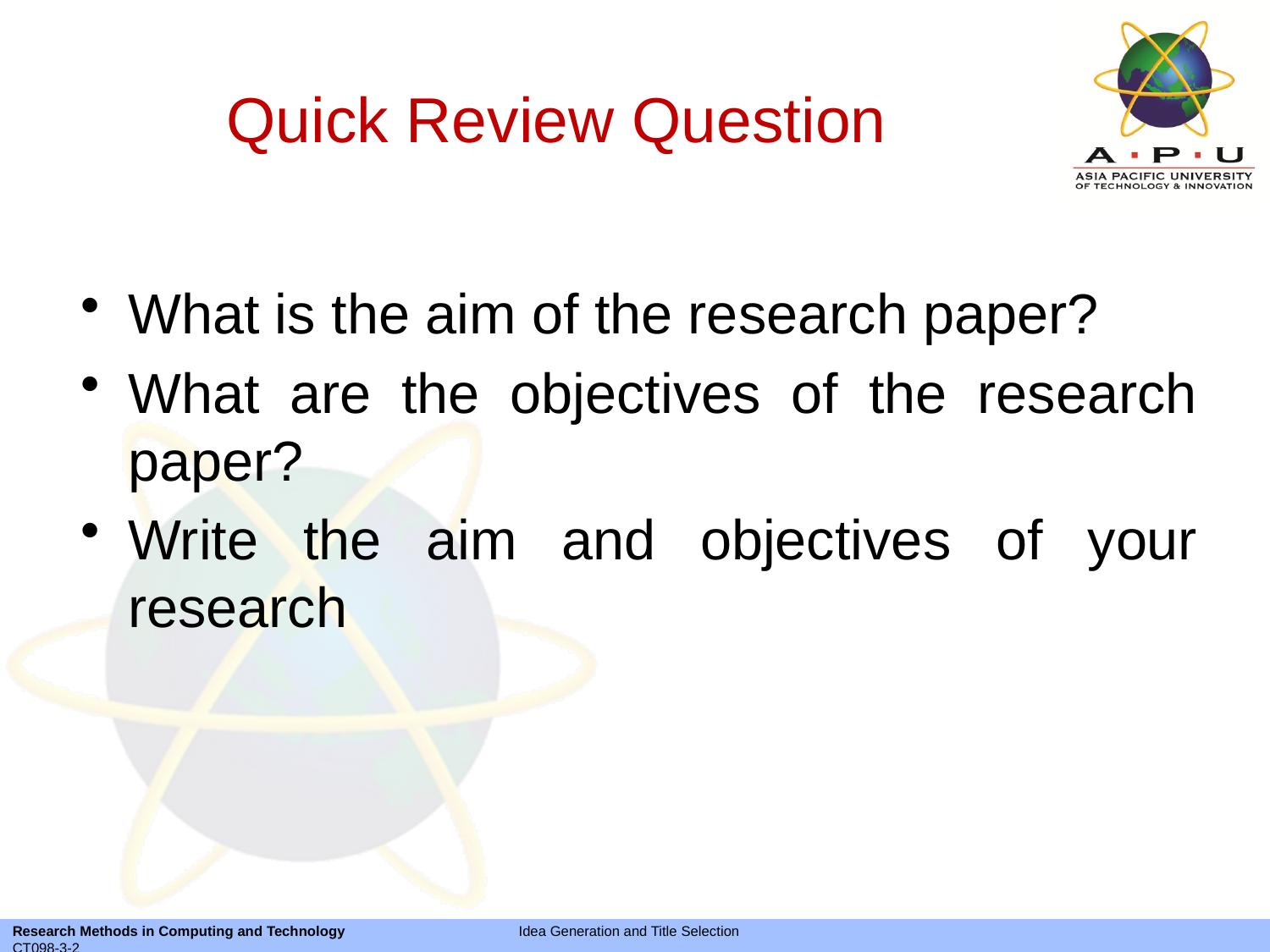

# Quick Review Question
What is the aim of the research paper?
What are the objectives of the research paper?
Write the aim and objectives of your research